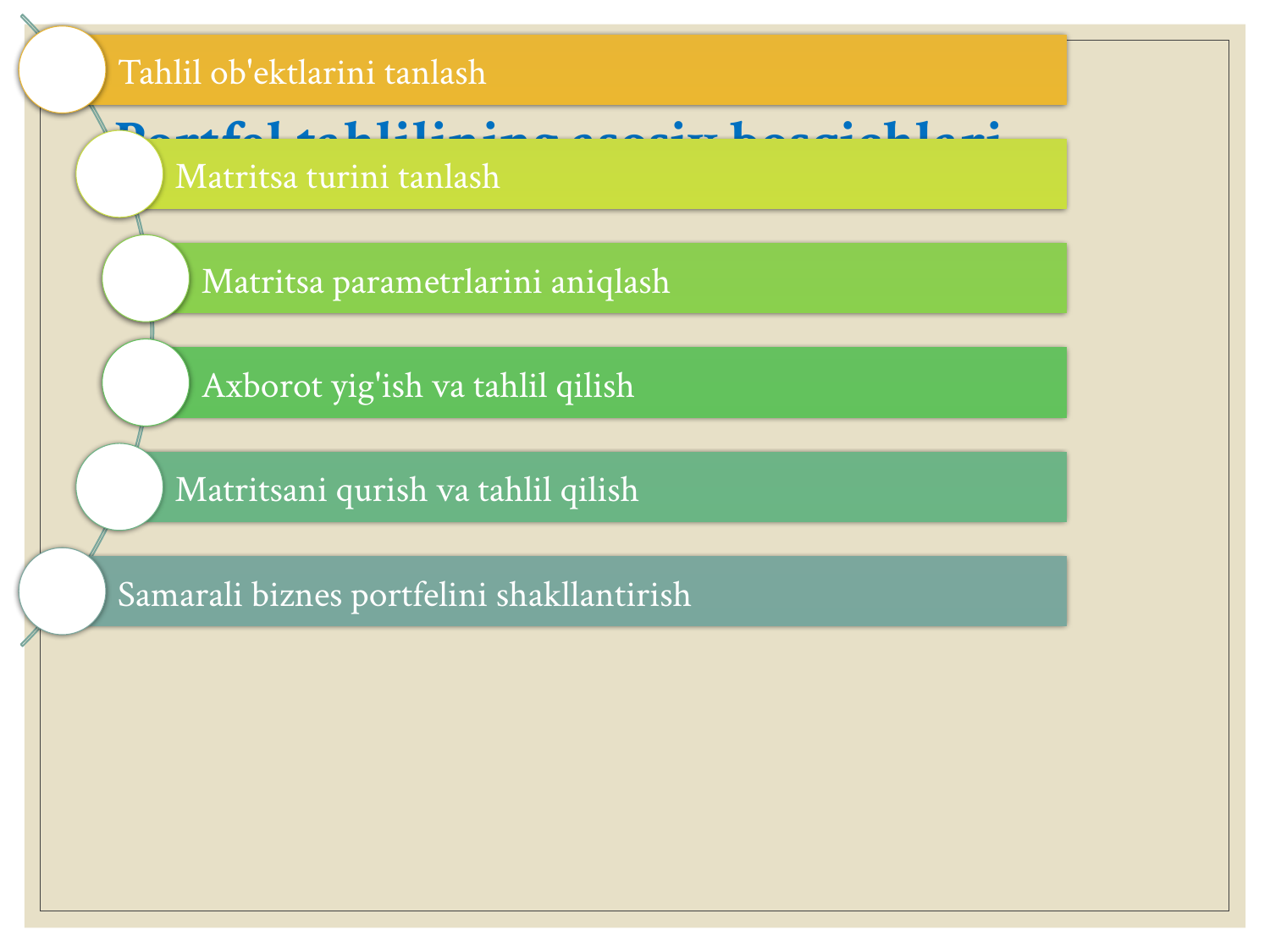

# Portfel tahlilining asosiy bosqichlari
Tahlil ob'ektlarini tanlash
Matritsa turini tanlash
Matritsa parametrlarini aniqlash
Axborot yig'ish va tahlil qilish
Matritsani qurish va tahlil qilish
Samarali biznes portfelini shakllantirish